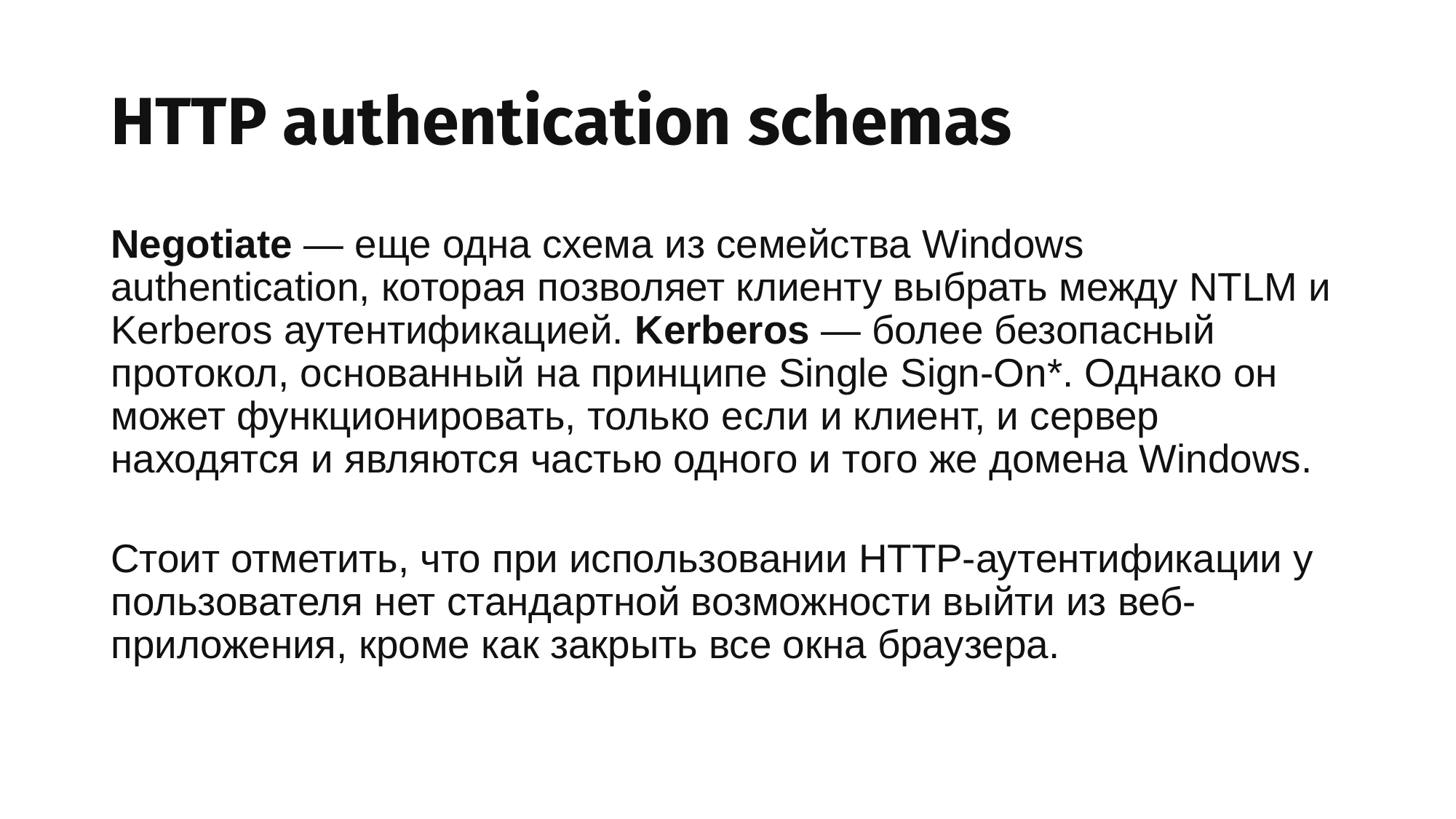

# HTTP authentication schemas
Negotiate — еще одна схема из семейства Windows authentication, которая позволяет клиенту выбрать между NTLM и Kerberos аутентификацией. Kerberos — более безопасный протокол, основанный на принципе Single Sign-On*. Однако он может функционировать, только если и клиент, и сервер находятся и являются частью одного и того же домена Windows.
Стоит отметить, что при использовании HTTP-аутентификации у пользователя нет стандартной возможности выйти из веб-приложения, кроме как закрыть все окна браузера.